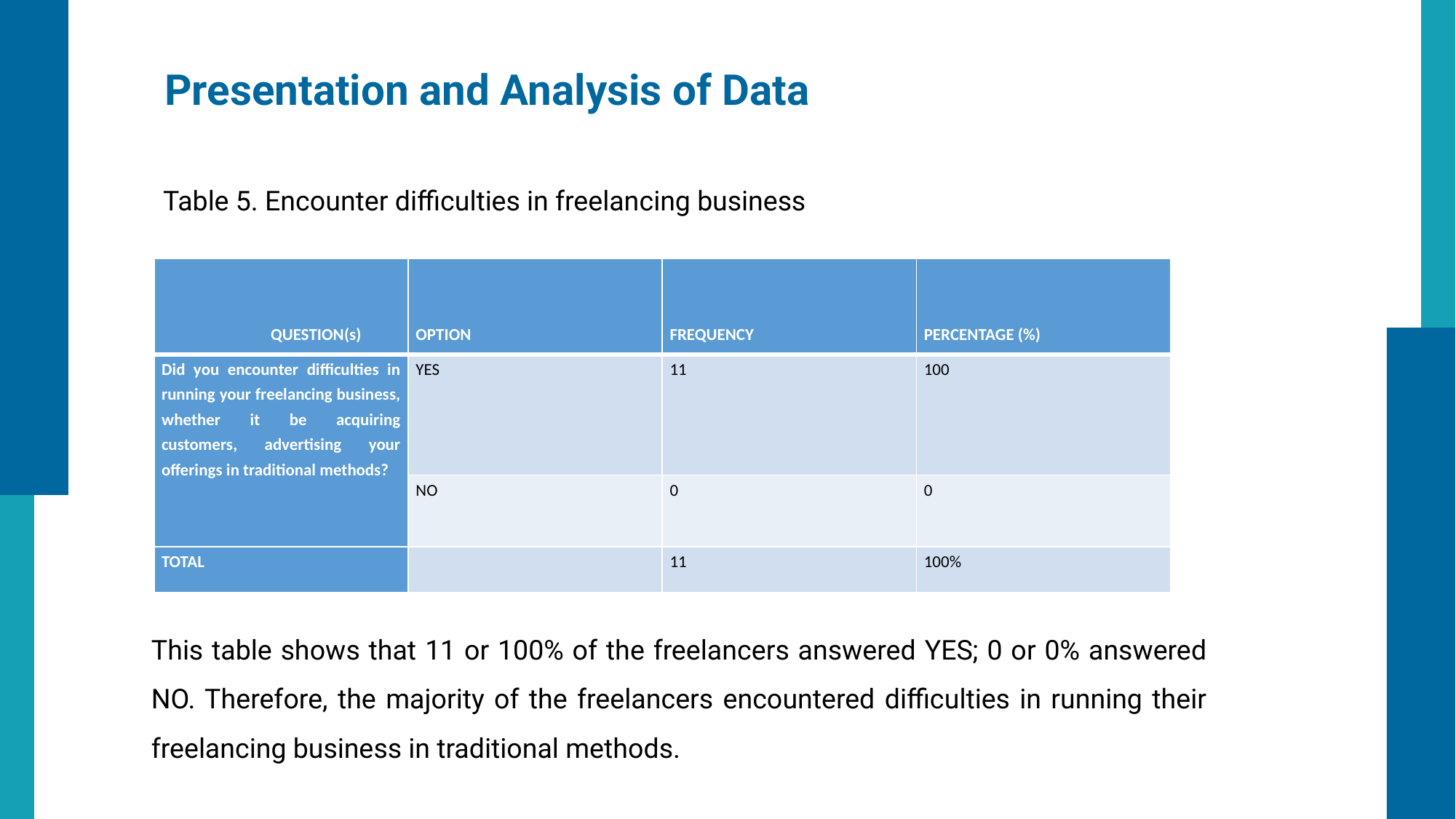

Presentation and Analysis of Data
Table 5. Encounter difficulties in freelancing business
| QUESTION(s) | OPTION | FREQUENCY | PERCENTAGE (%) |
| --- | --- | --- | --- |
| Did you encounter difficulties in running your freelancing business, whether it be acquiring customers, advertising your offerings in traditional methods? | YES | 11 | 100 |
|  | NO | 0 | 0 |
| TOTAL |  | 11 | 100% |

This table shows that 11 or 100% of the freelancers answered YES; 0 or 0% answered NO. Therefore, the majority of the freelancers encountered difficulties in running their freelancing business in traditional methods.